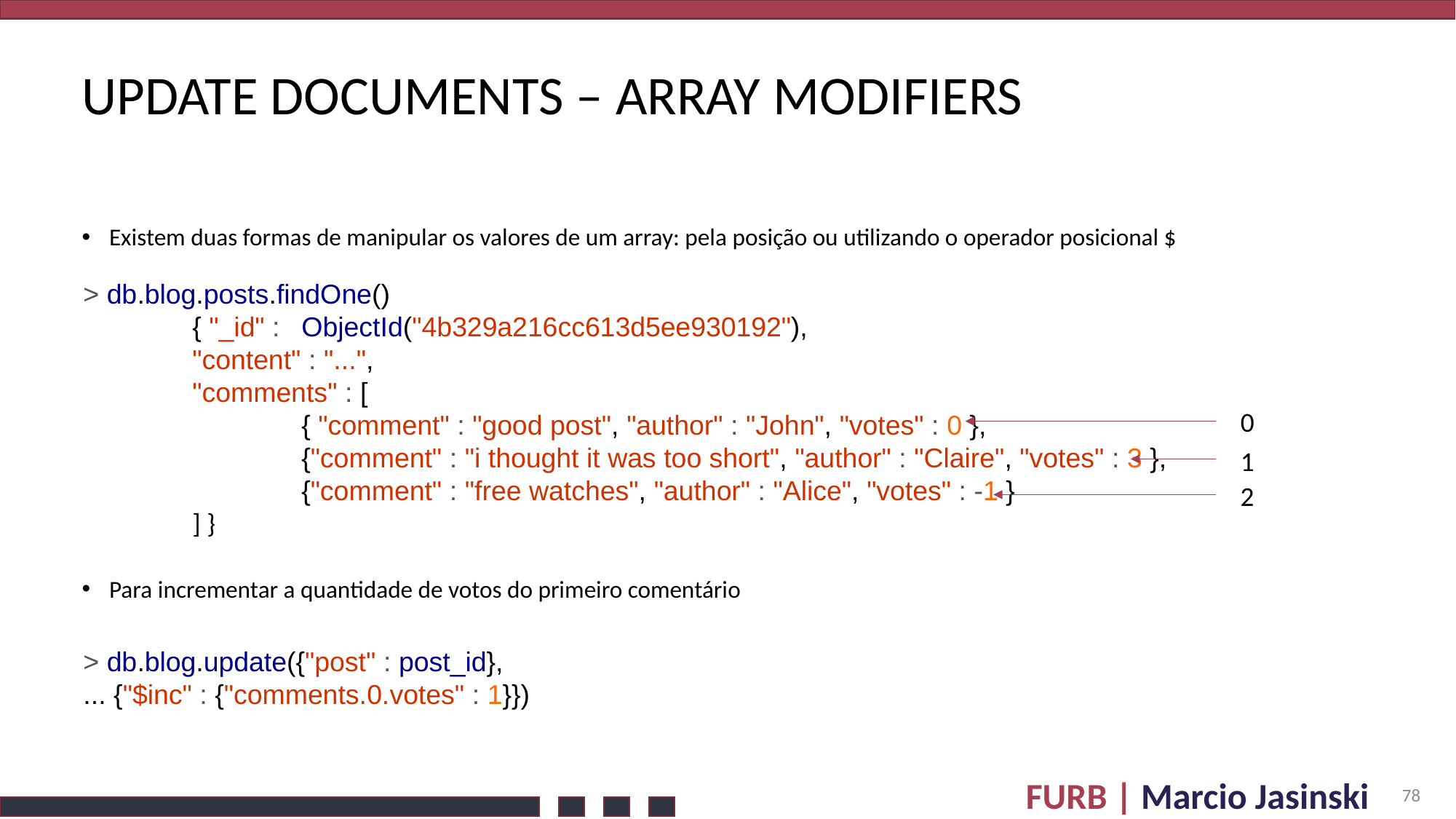

# update Documents – ARRAY MODIFIERS
Existem duas formas de manipular os valores de um array: pela posição ou utilizando o operador posicional $

Para incrementar a quantidade de votos do primeiro comentário

> db.blog.posts.findOne()
	{ "_id" : 	ObjectId("4b329a216cc613d5ee930192"),
	"content" : "...",
	"comments" : [
		{ "comment" : "good post", "author" : "John", "votes" : 0 },
		{"comment" : "i thought it was too short", "author" : "Claire", "votes" : 3 },
		{"comment" : "free watches", "author" : "Alice", "votes" : -1 }
	] }
0
1
2
> db.blog.update({"post" : post_id},
... {"$inc" : {"comments.0.votes" : 1}})
78